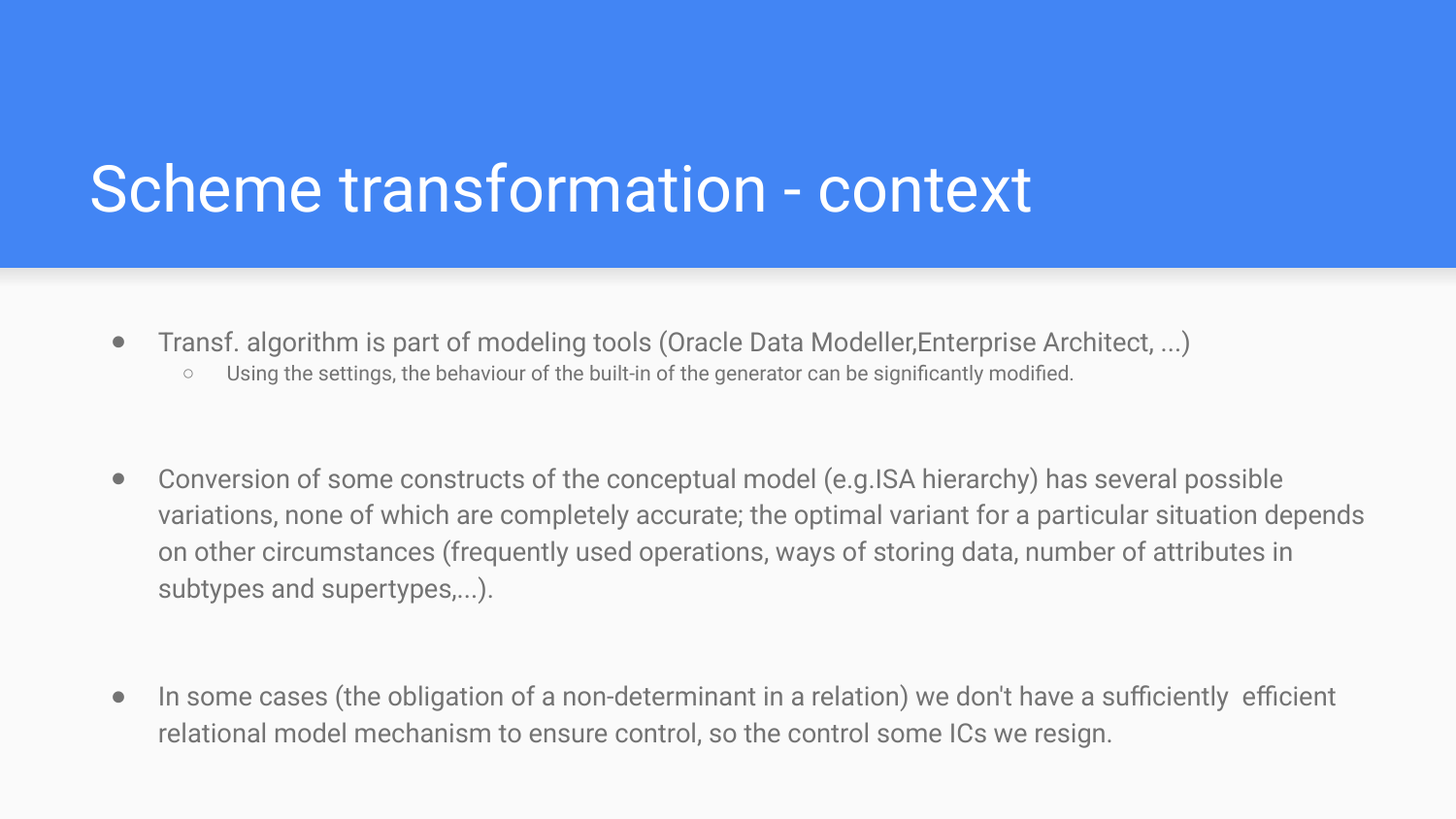

# Scheme transformation - context
Transf. algorithm is part of modeling tools (Oracle Data Modeller,Enterprise Architect, ...)
Using the settings, the behaviour of the built-in of the generator can be significantly modified.

Conversion of some constructs of the conceptual model (e.g.ISA hierarchy) has several possible variations, none of which are completely accurate; the optimal variant for a particular situation depends on other circumstances (frequently used operations, ways of storing data, number of attributes in subtypes and supertypes,...).

In some cases (the obligation of a non-determinant in a relation) we don't have a sufficiently  efficient relational model mechanism to ensure control, so the control some ICs we resign.